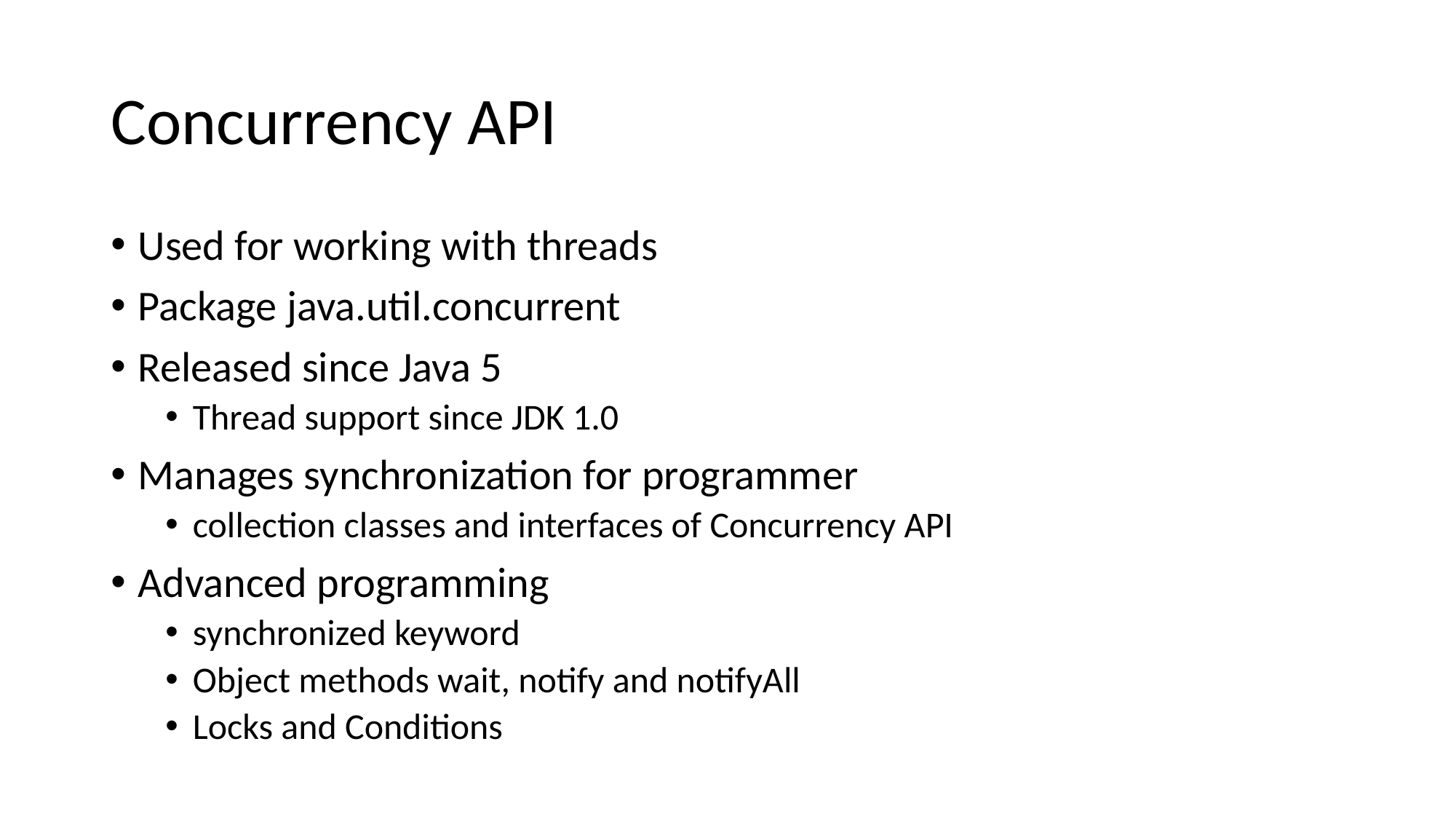

# Concurrency API
Used for working with threads
Package java.util.concurrent
Released since Java 5
Thread support since JDK 1.0
Manages synchronization for programmer
collection classes and interfaces of Concurrency API
Advanced programming
synchronized keyword
Object methods wait, notify and notifyAll
Locks and Conditions